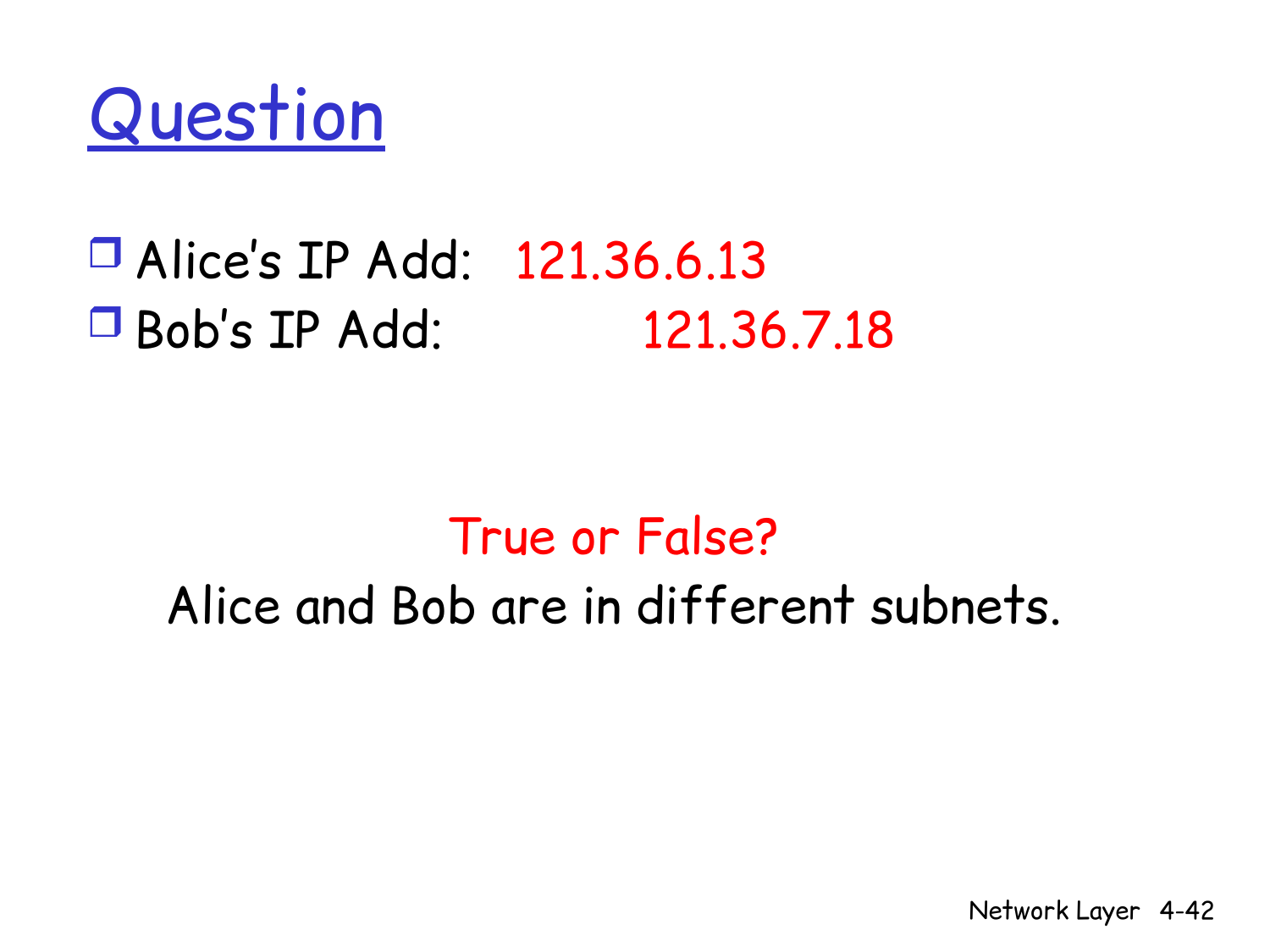

# Question
Alice’s IP Add: 	121.36.6.13
Bob’s IP Add:		121.36.7.18

True or False?
Alice and Bob are in different subnets.
Network Layer
4-42